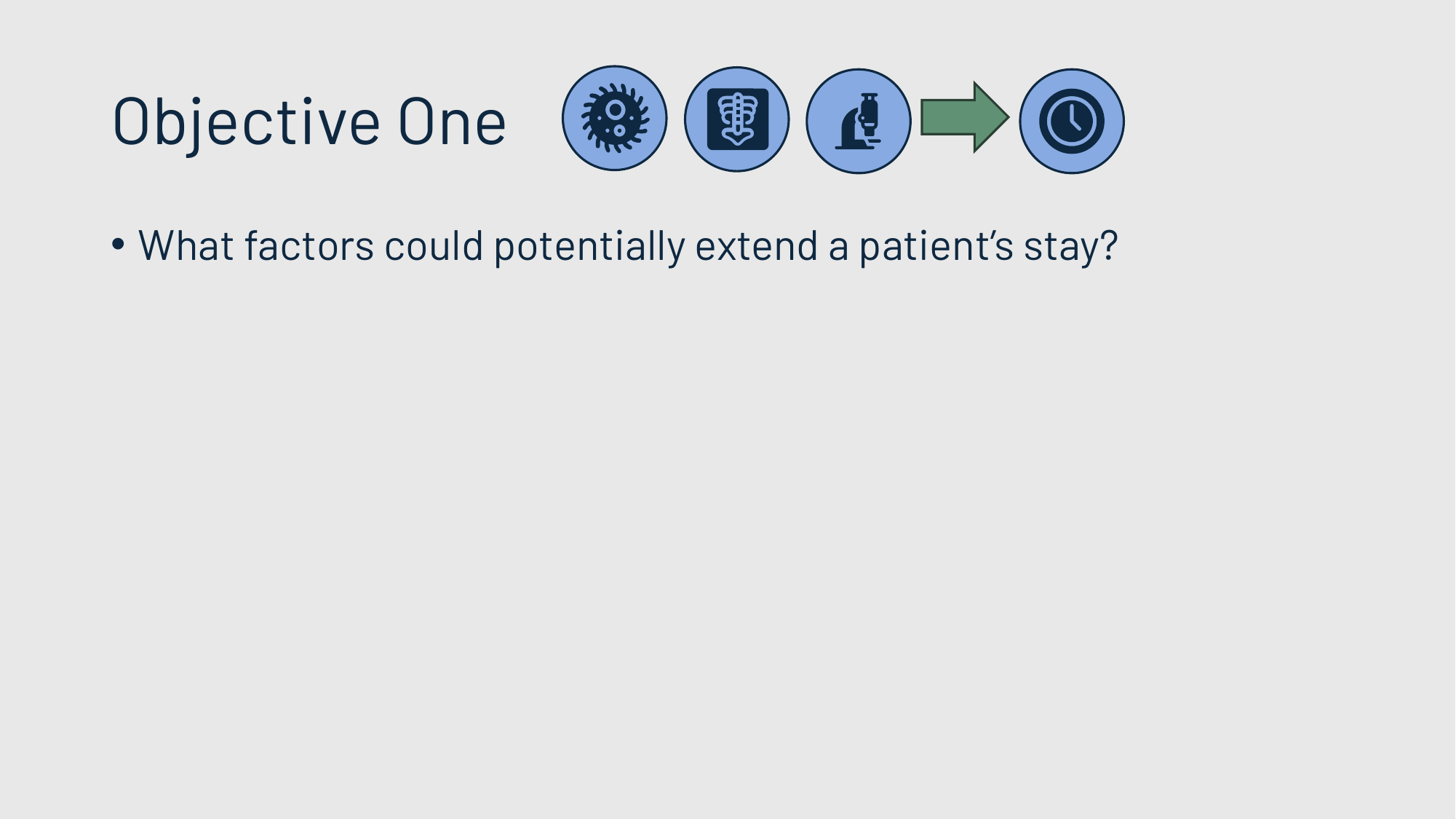

# Objective One

What factors could potentially extend a patient’s stay?